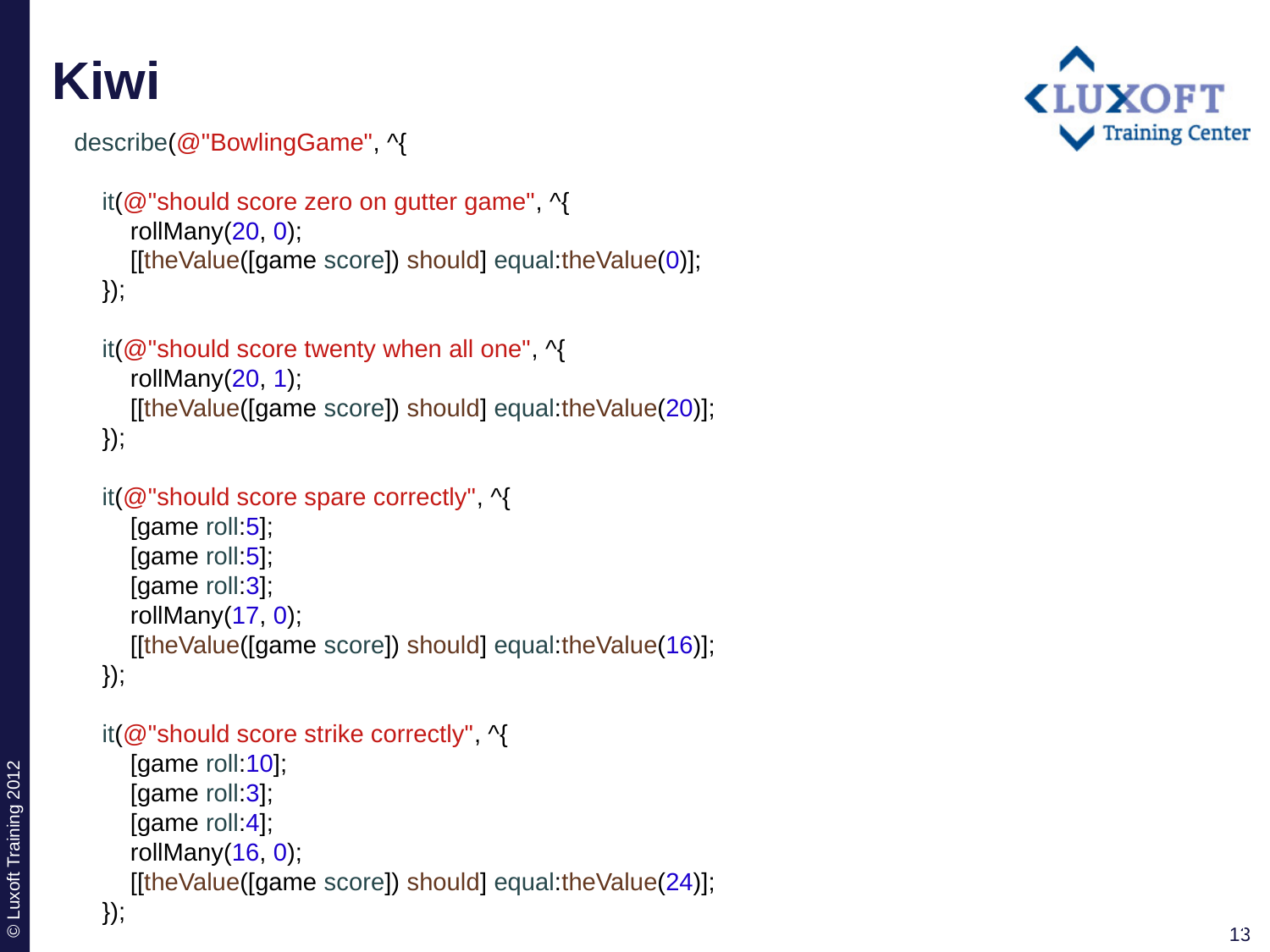

# Kiwi
describe(@"BowlingGame", ^{

    it(@"should score zero on gutter game", ^{
        rollMany(20, 0);
        [[theValue([game score]) should] equal:theValue(0)];
    });

    it(@"should score twenty when all one", ^{
        rollMany(20, 1);
        [[theValue([game score]) should] equal:theValue(20)];
    });

    it(@"should score spare correctly", ^{
        [game roll:5];
        [game roll:5];
        [game roll:3];
        rollMany(17, 0);
        [[theValue([game score]) should] equal:theValue(16)];
    });

    it(@"should score strike correctly", ^{
        [game roll:10];
        [game roll:3];
        [game roll:4];
        rollMany(16, 0);
        [[theValue([game score]) should] equal:theValue(24)];
    });